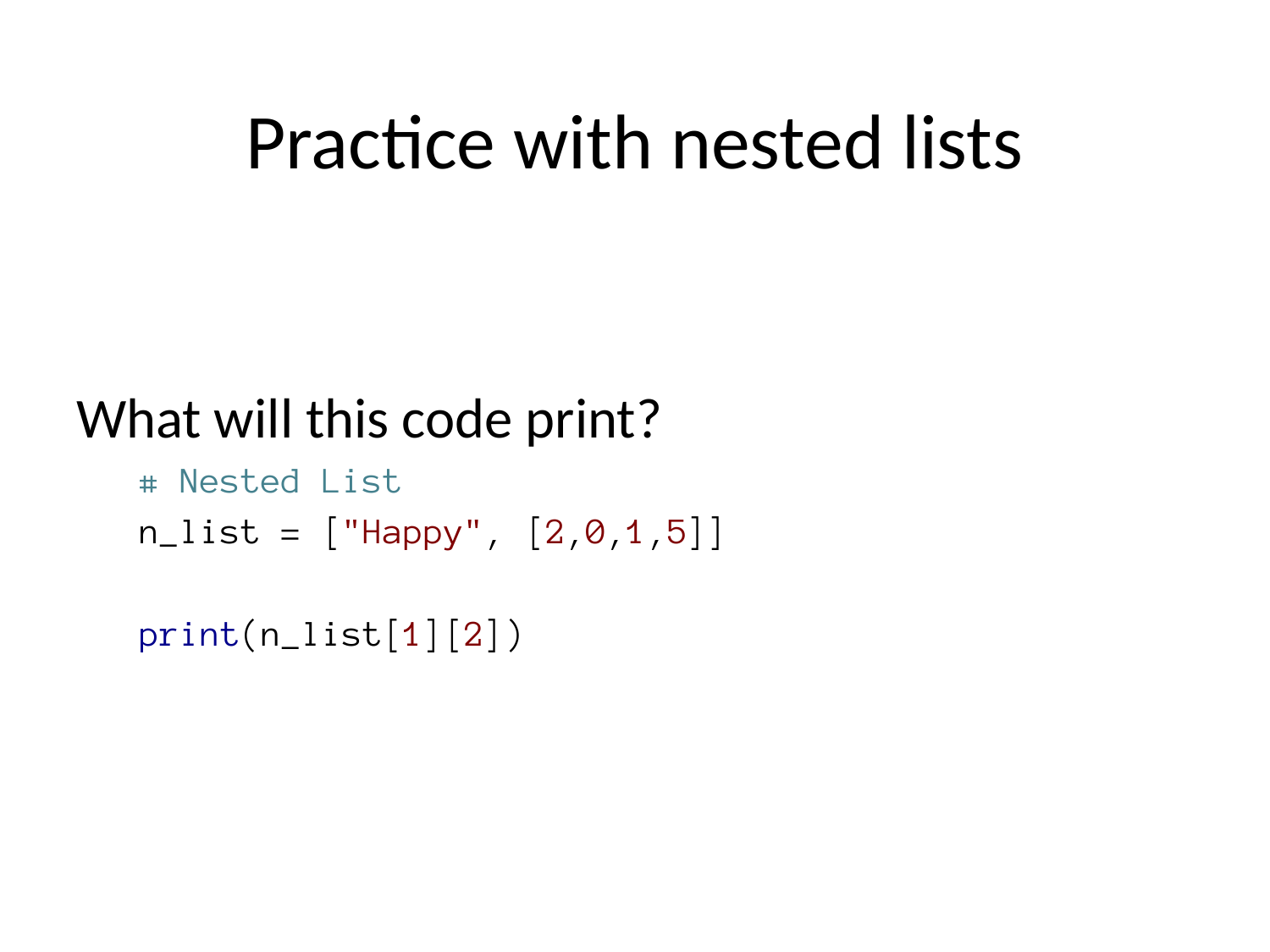

# Practice with nested lists

What will this code print?
# Nested List
n_list = ["Happy", [2,0,1,5]]

print(n_list[1][2])